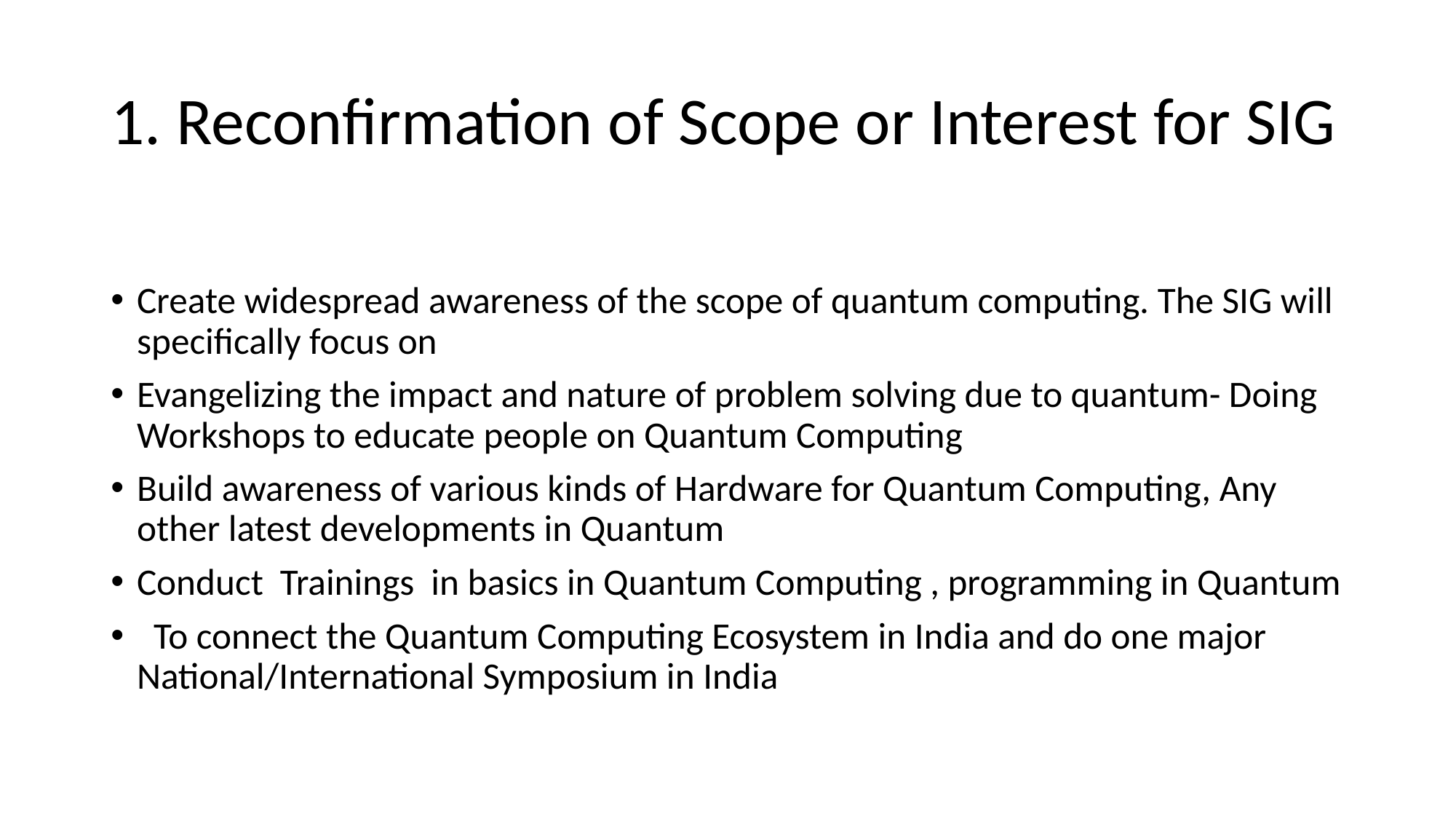

# 1. Reconfirmation of Scope or Interest for SIG

Create widespread awareness of the scope of quantum computing. The SIG will specifically focus on
Evangelizing the impact and nature of problem solving due to quantum- Doing Workshops to educate people on Quantum Computing
Build awareness of various kinds of Hardware for Quantum Computing, Any other latest developments in Quantum
Conduct  Trainings  in basics in Quantum Computing , programming in Quantum
  To connect the Quantum Computing Ecosystem in India and do one major National/International Symposium in India